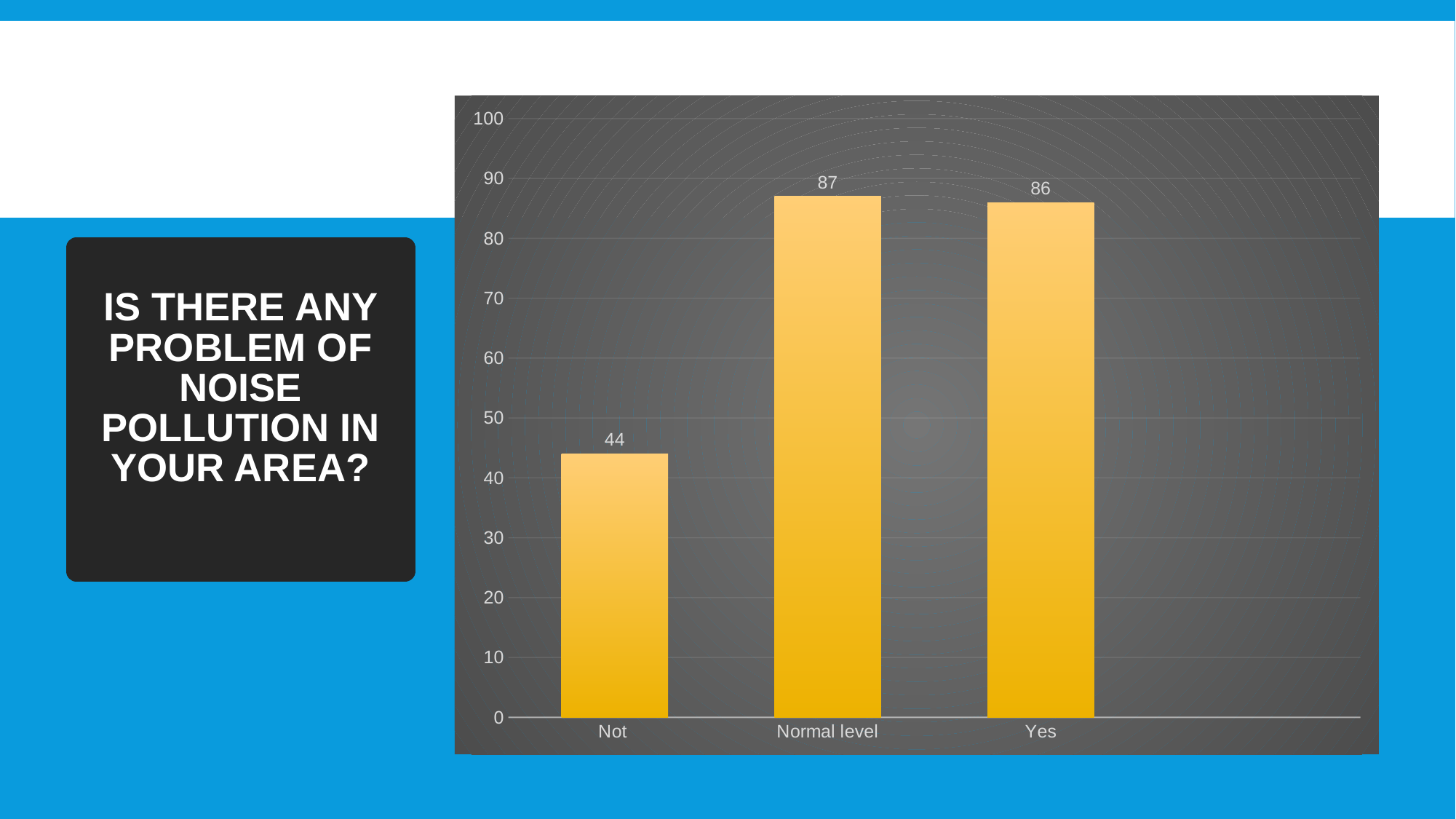

### Chart

| Category |  |
|---|---|
| Not  | 44.0 |
| Normal level | 87.0 |
| Yes | 86.0 |
# Is there any problem of noise pollution in your area?